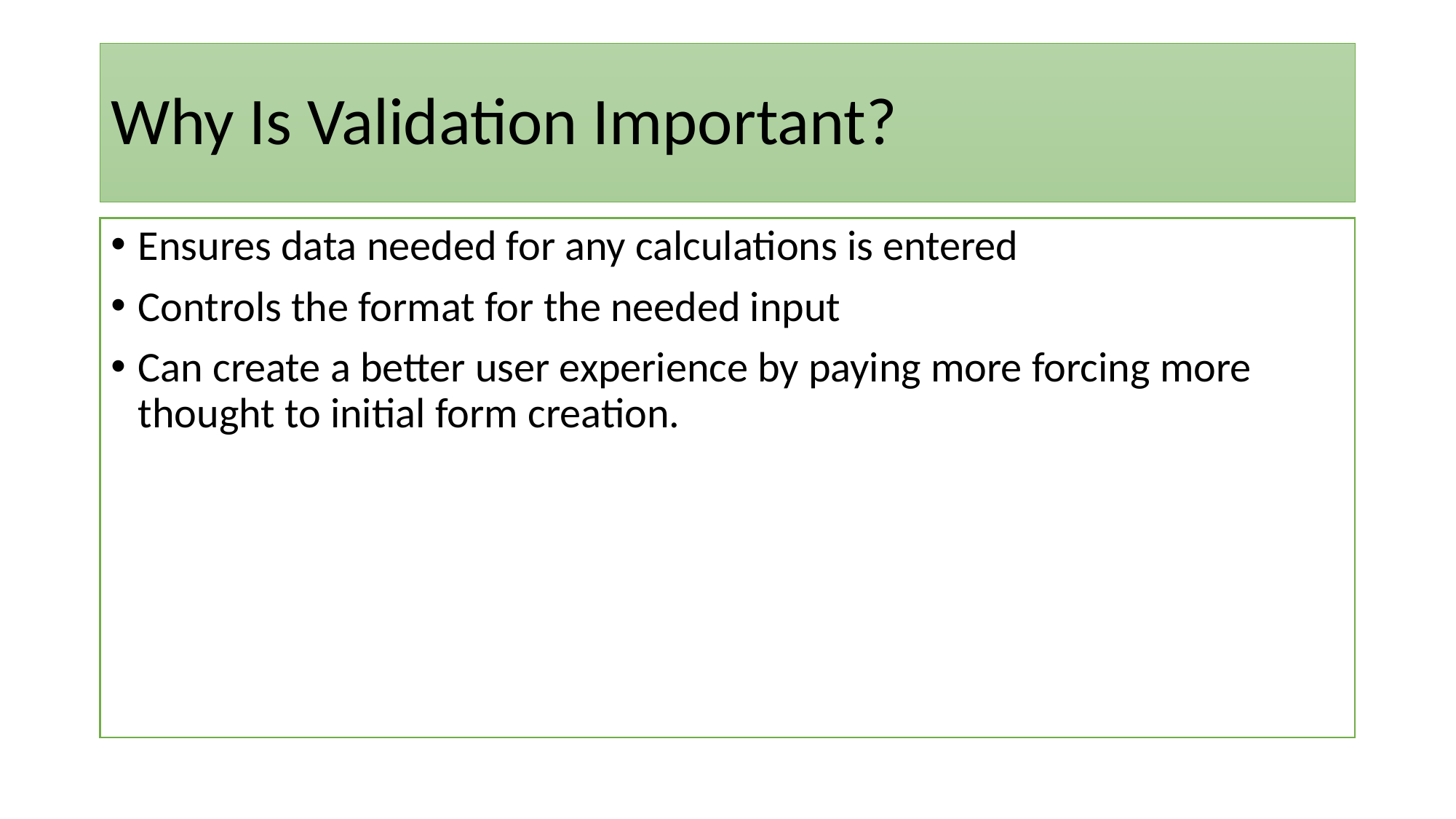

# Why Is Validation Important?
Ensures data needed for any calculations is entered
Controls the format for the needed input
Can create a better user experience by paying more forcing more thought to initial form creation.